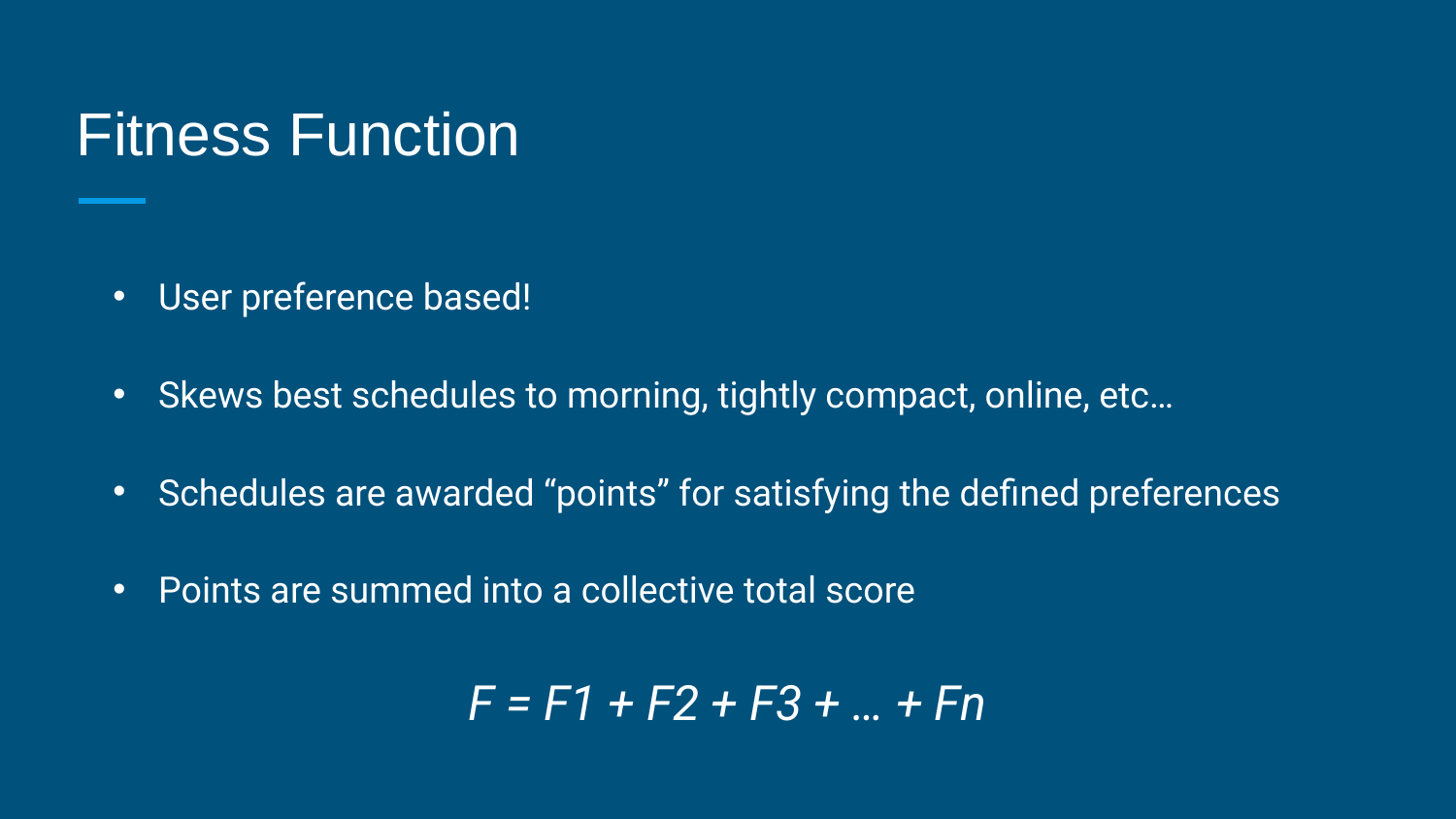

# Fitness Function
User preference based!
Skews best schedules to morning, tightly compact, online, etc…
Schedules are awarded “points” for satisfying the defined preferences
Points are summed into a collective total score
F = F1 + F2 + F3 + … + Fn